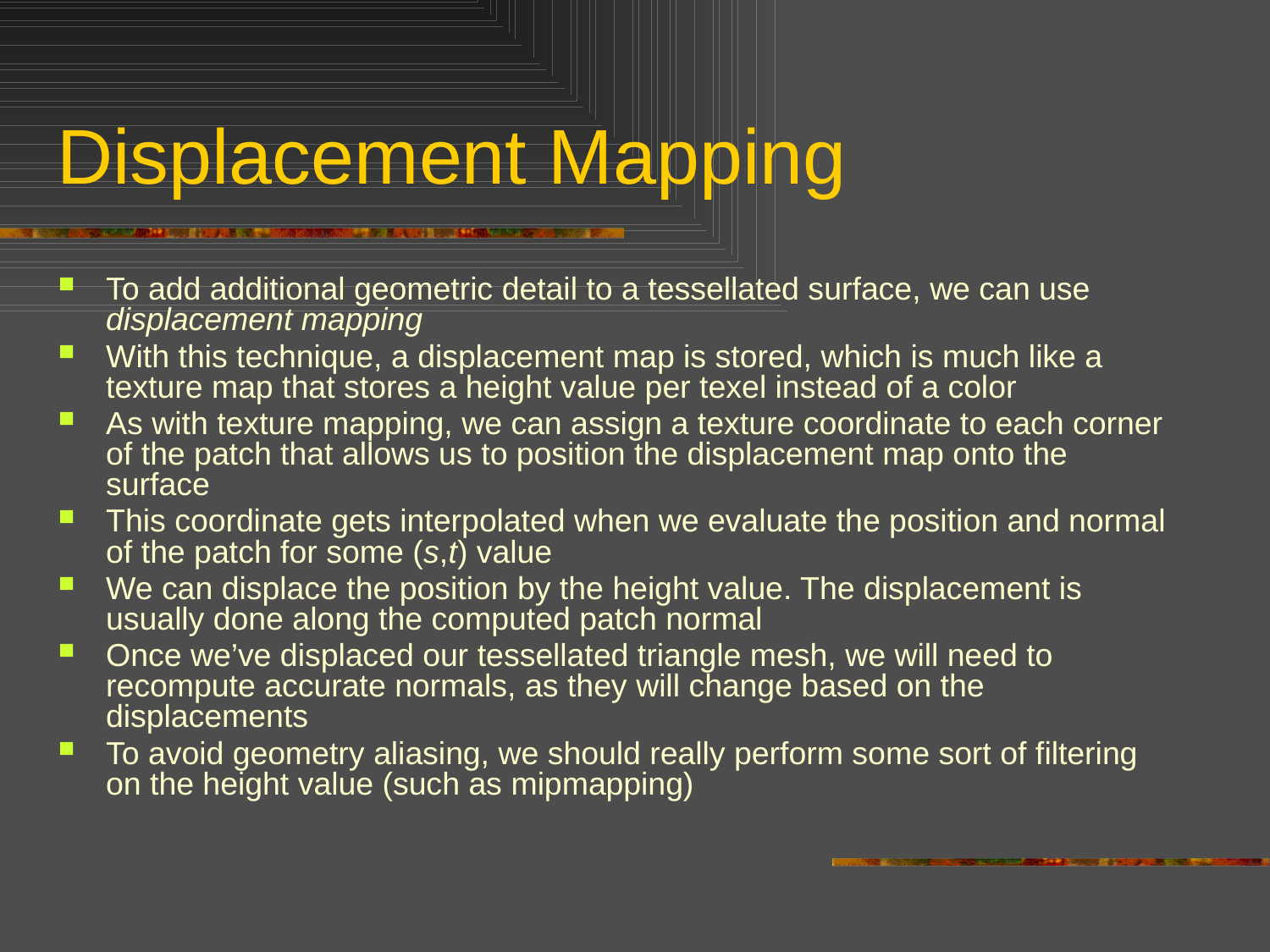

# Displacement Mapping
To add additional geometric detail to a tessellated surface, we can use displacement mapping
With this technique, a displacement map is stored, which is much like a texture map that stores a height value per texel instead of a color
As with texture mapping, we can assign a texture coordinate to each corner of the patch that allows us to position the displacement map onto the surface
This coordinate gets interpolated when we evaluate the position and normal of the patch for some (s,t) value
We can displace the position by the height value. The displacement is usually done along the computed patch normal
Once we’ve displaced our tessellated triangle mesh, we will need to recompute accurate normals, as they will change based on the displacements
To avoid geometry aliasing, we should really perform some sort of filtering on the height value (such as mipmapping)